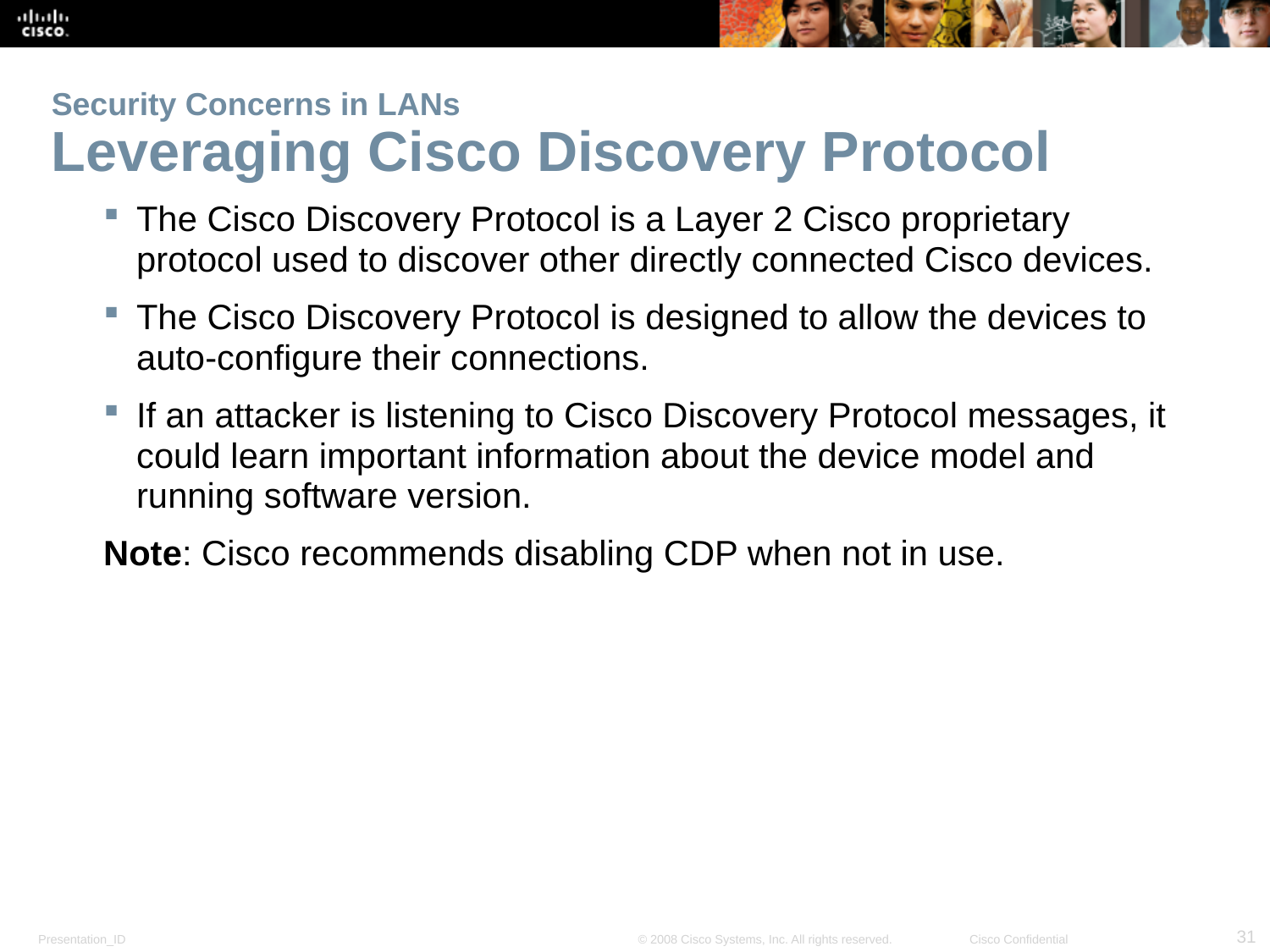

# Security Concerns in LANs Leveraging Cisco Discovery Protocol
The Cisco Discovery Protocol is a Layer 2 Cisco proprietary protocol used to discover other directly connected Cisco devices.
The Cisco Discovery Protocol is designed to allow the devices to auto-configure their connections.
If an attacker is listening to Cisco Discovery Protocol messages, it could learn important information about the device model and running software version.
Note: Cisco recommends disabling CDP when not in use.